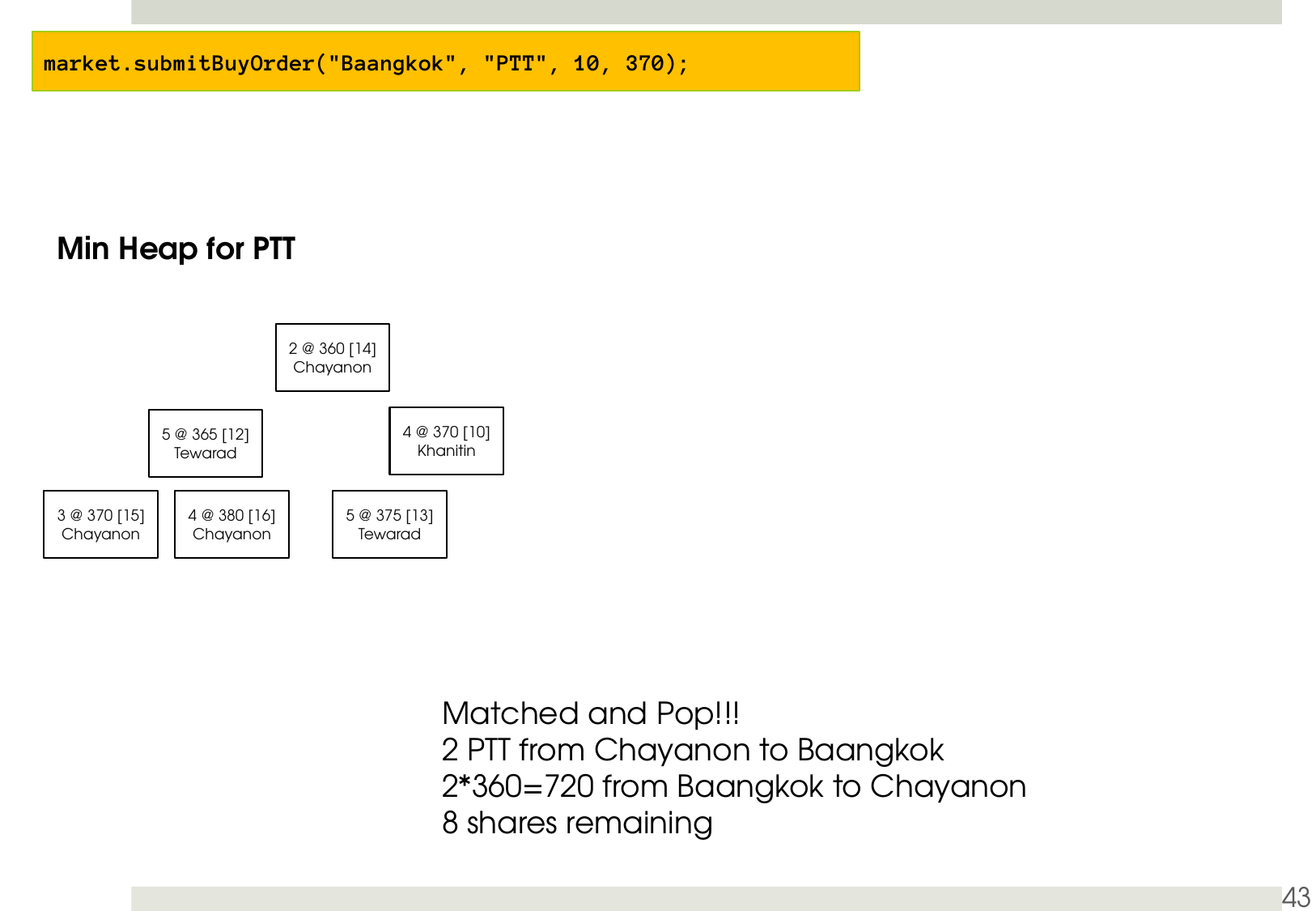

market.submitBuyOrder("Baangkok", "PTT", 10, 370);
Min Heap for PTT
2 @ 360 [14]
Chayanon
4 @ 370 [10]
Khanitin
5 @ 365 [12]
Tewarad
4 @ 380 [16]
Chayanon
3 @ 370 [15]
Chayanon
5 @ 375 [13]
Tewarad
Matched and Pop!!!
2 PTT from Chayanon to Baangkok
2*360=720 from Baangkok to Chayanon
8 shares remaining
43